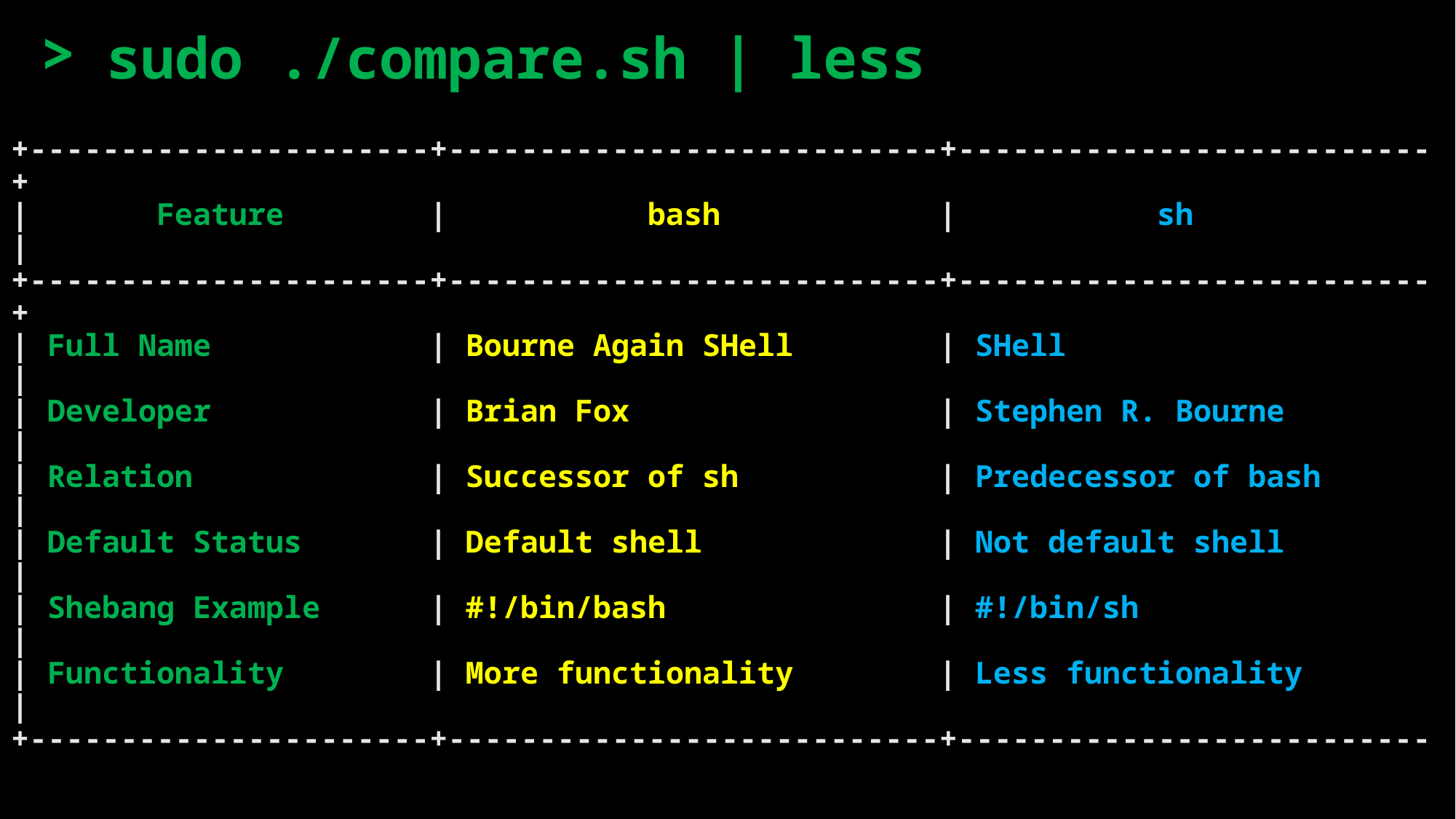

sudo ./compare.sh | less
# >
+----------------------+---------------------------+--------------------------+
|       Feature        |           bash            |           sh             |
+----------------------+---------------------------+--------------------------+
| Full Name            | Bourne Again SHell        | SHell                    |
| Developer            | Brian Fox                 | Stephen R. Bourne        |
| Relation             | Successor of sh           | Predecessor of bash      |
| Default Status       | Default shell             | Not default shell        |
| Shebang Example      | #!/bin/bash               | #!/bin/sh                |
| Functionality        | More functionality        | Less functionality       |
+----------------------+---------------------------+--------------------------